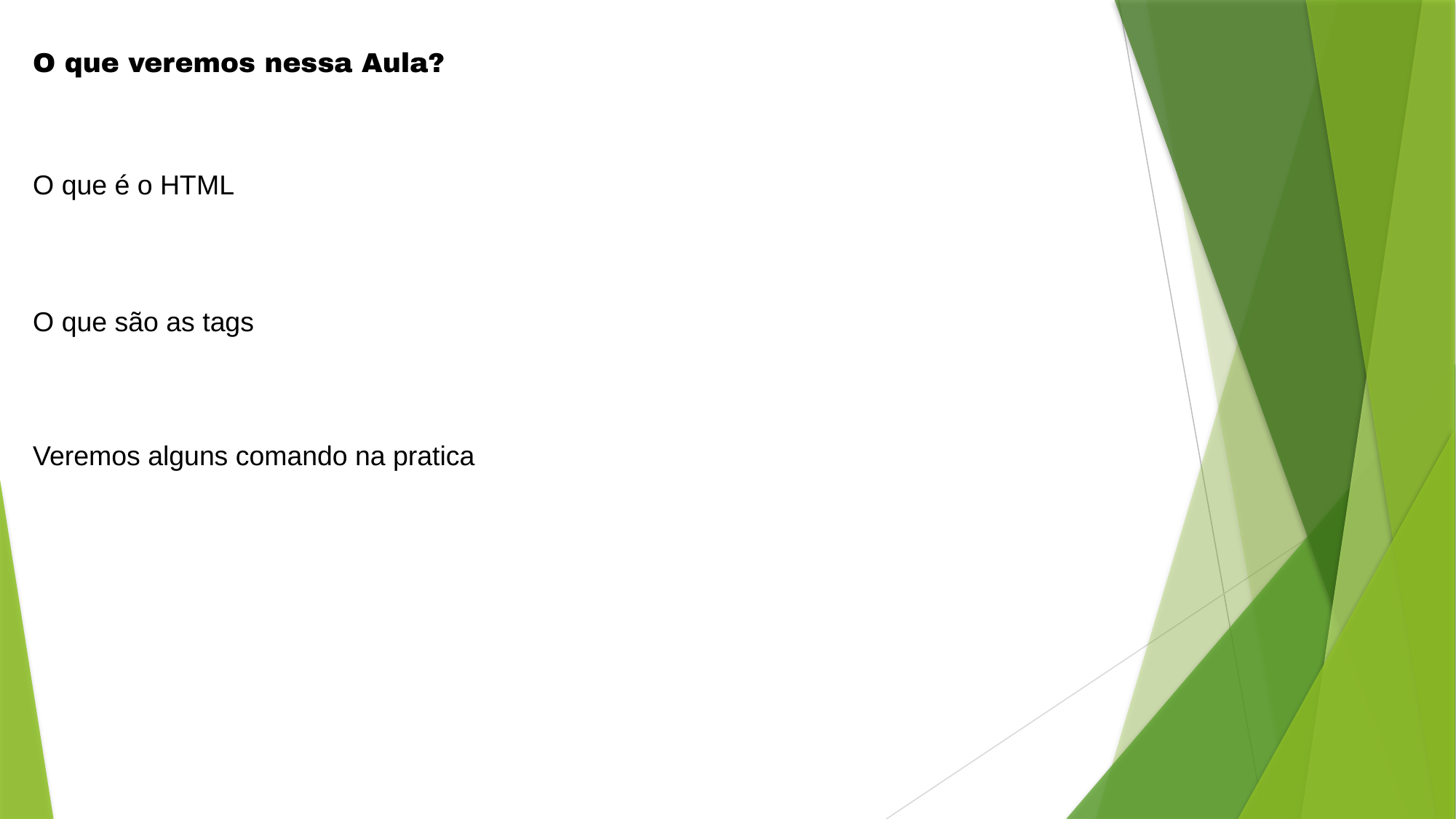

O que veremos nessa Aula?
O que é o HTML
O que são as tags
Veremos alguns comando na pratica